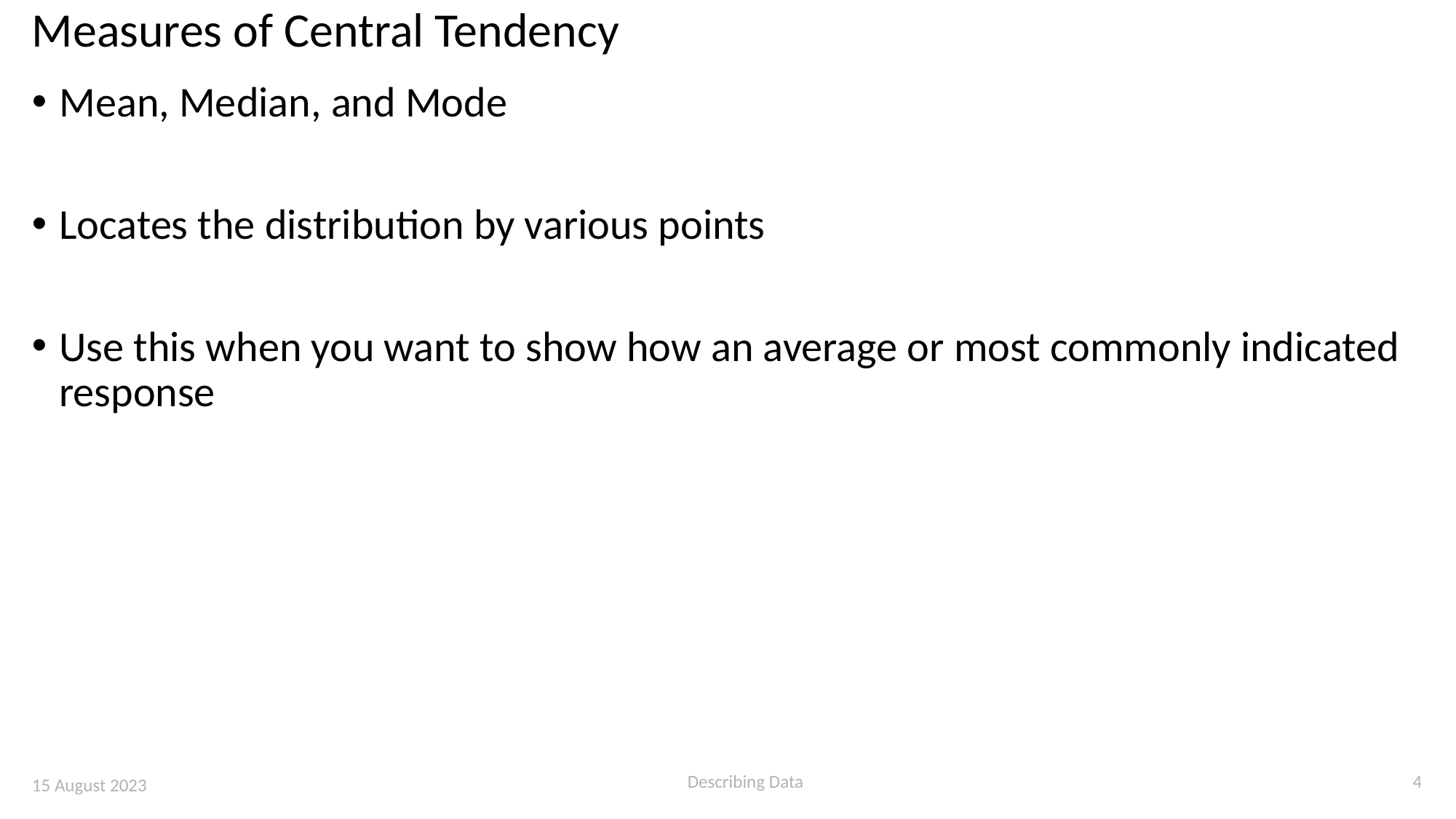

# Measures of Central Tendency
Mean, Median, and Mode

Locates the distribution by various points

Use this when you want to show how an average or most commonly indicated response
4
Describing Data
15 August 2023